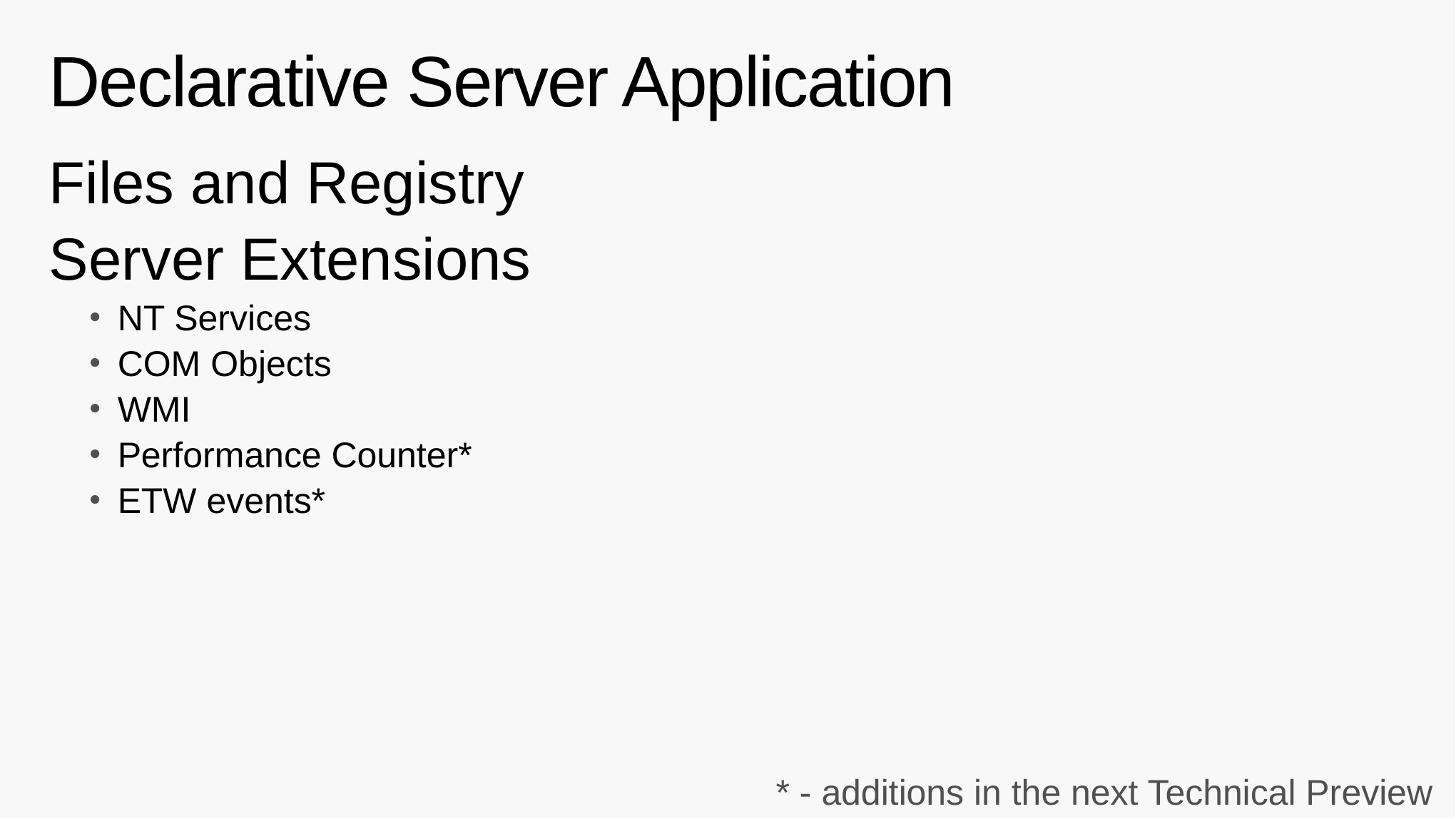

# Declarative Server Application
Files and Registry
Server Extensions
NT Services
COM Objects
WMI
Performance Counter*
ETW events*
* - additions in the next Technical Preview